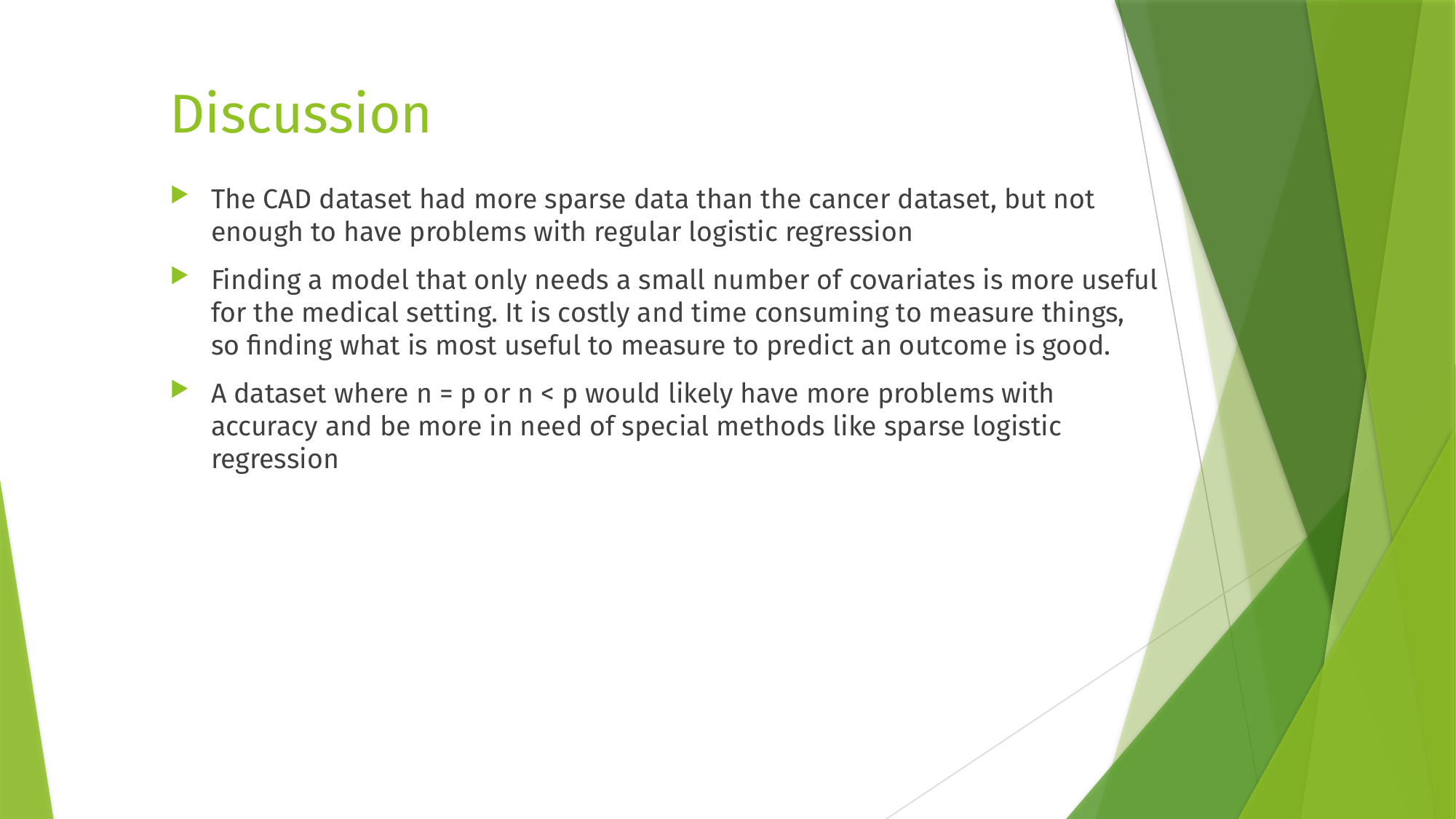

# Discussion
The CAD dataset had more sparse data than the cancer dataset, but not enough to have problems with regular logistic regression
Finding a model that only needs a small number of covariates is more useful for the medical setting. It is costly and time consuming to measure things, so finding what is most useful to measure to predict an outcome is good.
A dataset where n = p or n < p would likely have more problems with accuracy and be more in need of special methods like sparse logistic regression